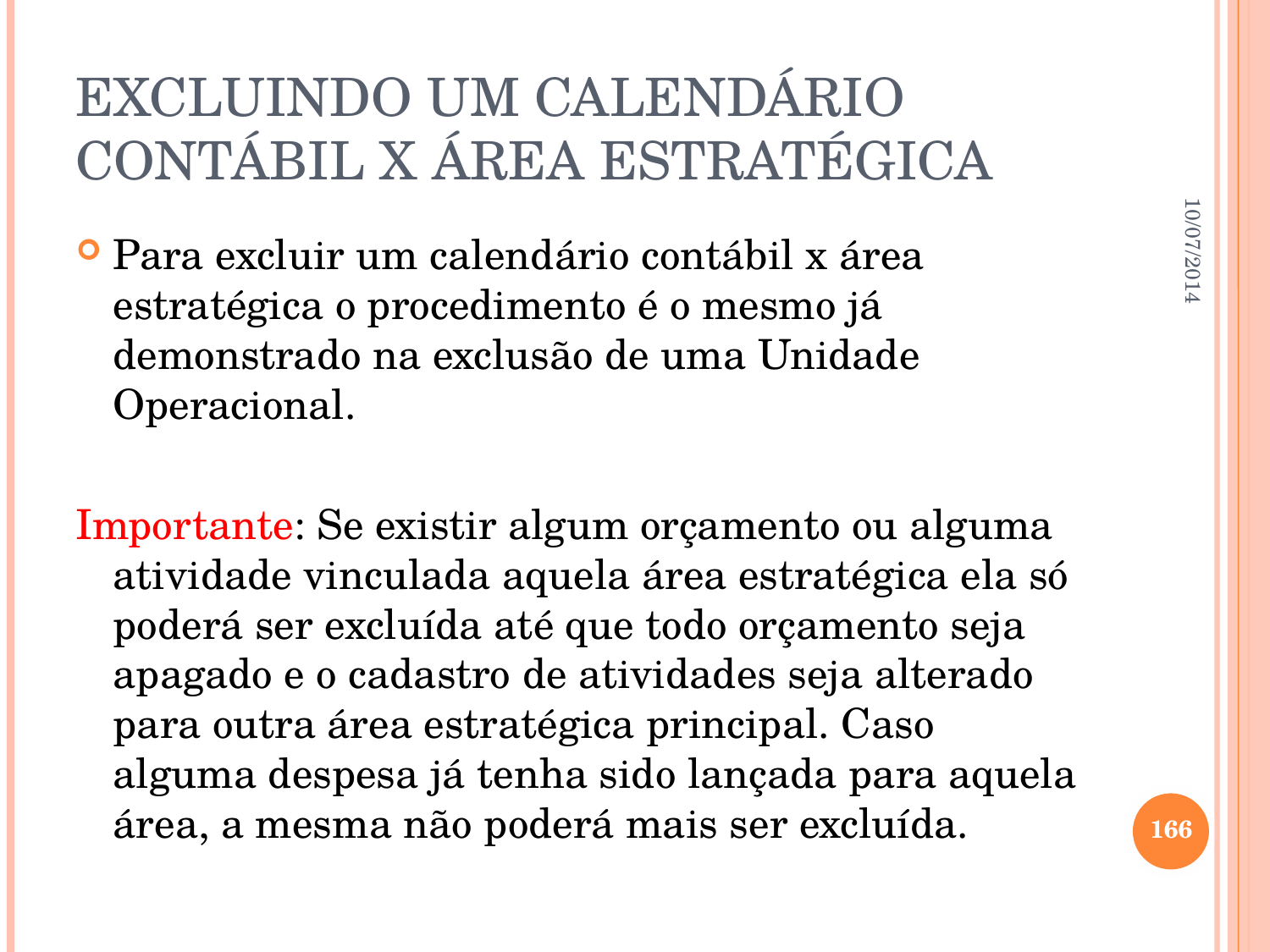

# Excluindo um calendário contábil x área estratégica
10/07/2014
Para excluir um calendário contábil x área estratégica o procedimento é o mesmo já demonstrado na exclusão de uma Unidade Operacional.

Importante: Se existir algum orçamento ou alguma atividade vinculada aquela área estratégica ela só poderá ser excluída até que todo orçamento seja apagado e o cadastro de atividades seja alterado para outra área estratégica principal. Caso alguma despesa já tenha sido lançada para aquela área, a mesma não poderá mais ser excluída.
166